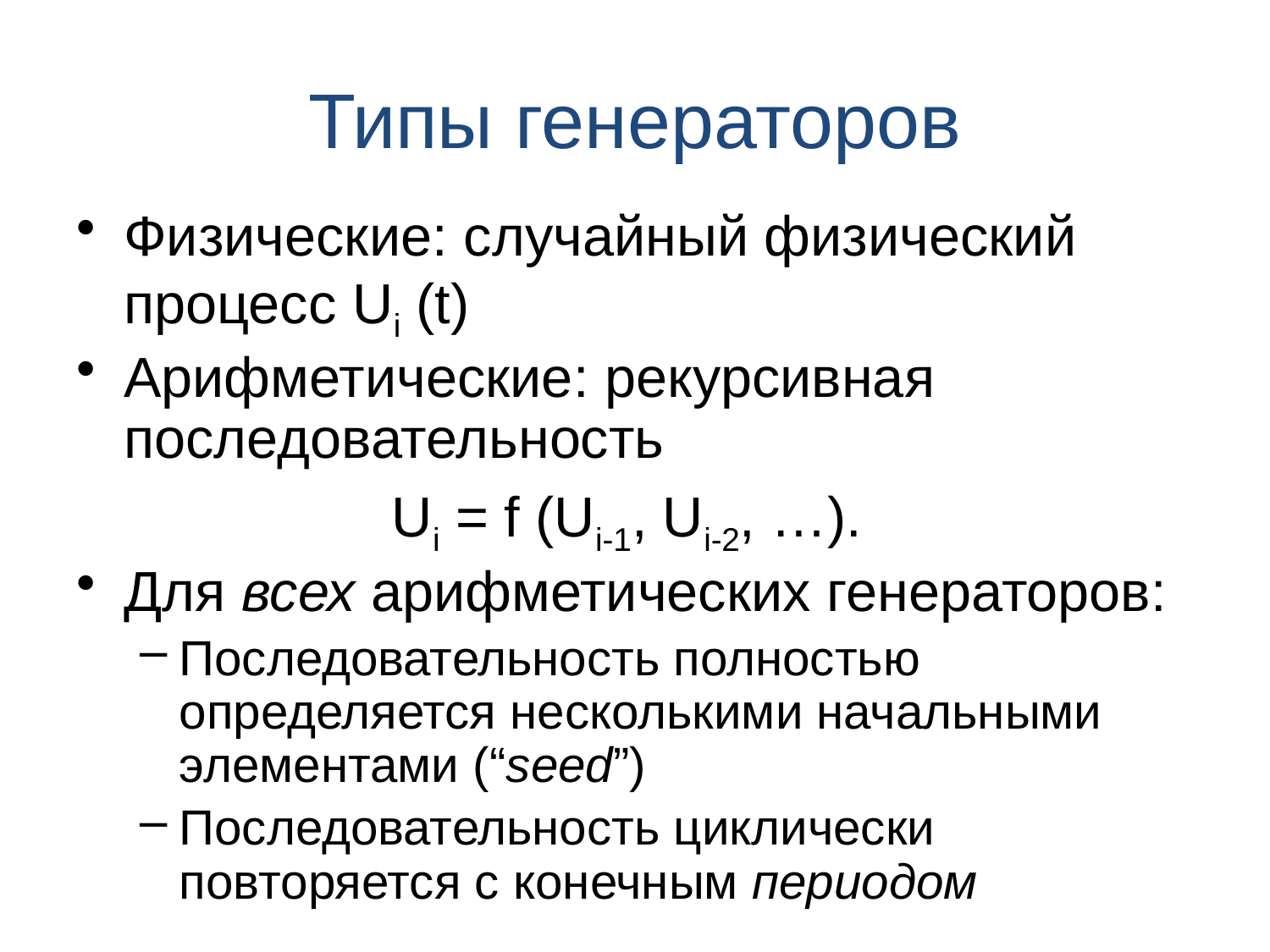

# Типы генераторов
Физические: случайный физический процесс Ui (t)
Арифметические: рекурсивная последовательность
Ui = f (Ui-1, Ui-2, …).
Для всех арифметических генераторов:
Последовательность полностью определяется несколькими начальными элементами (“seed”)
Последовательность циклически повторяется с конечным периодом